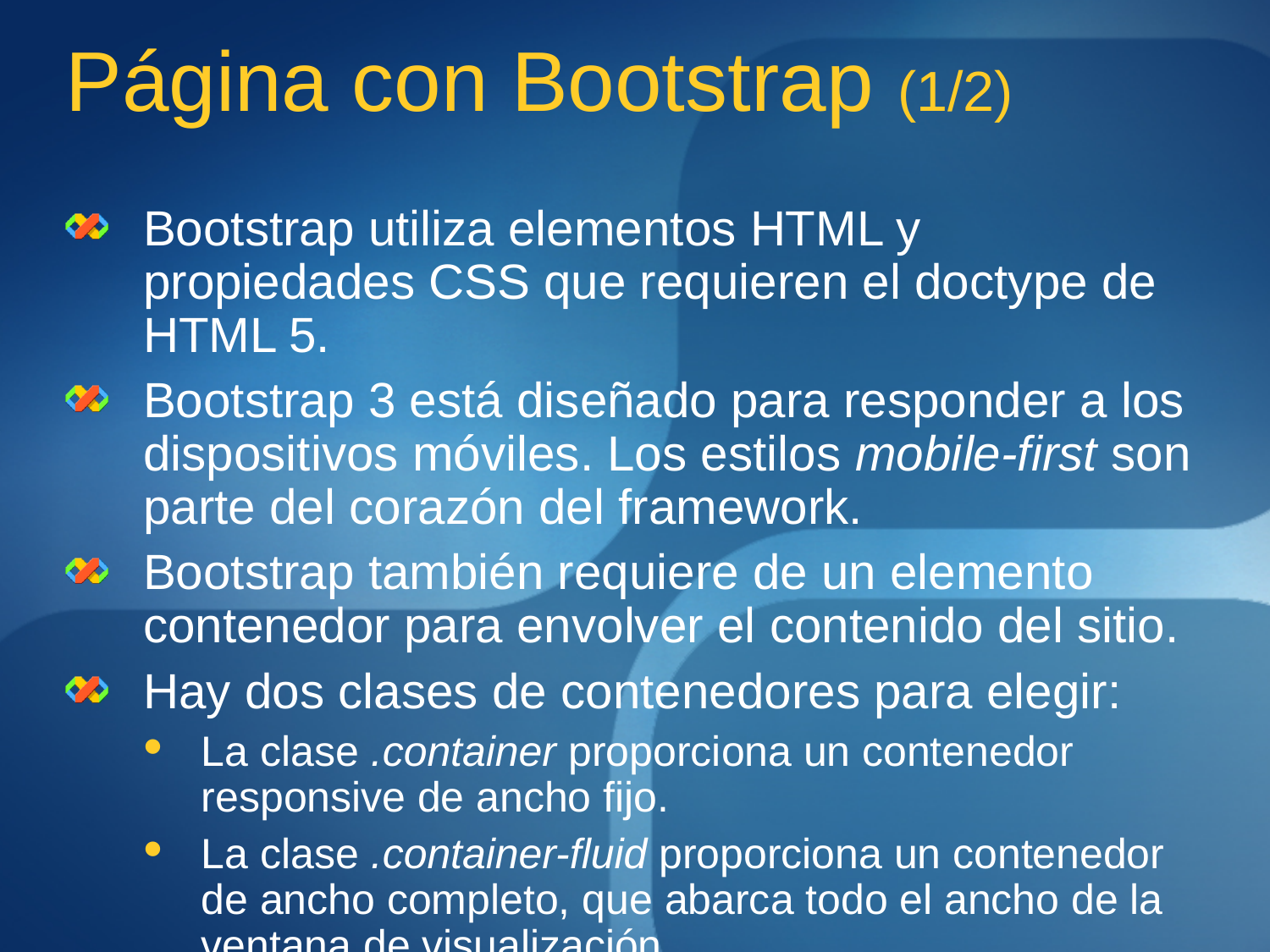

# Página con Bootstrap (1/2)
Bootstrap utiliza elementos HTML y propiedades CSS que requieren el doctype de HTML 5.
Bootstrap 3 está diseñado para responder a los dispositivos móviles. Los estilos mobile-first son parte del corazón del framework.
Bootstrap también requiere de un elemento contenedor para envolver el contenido del sitio.
Hay dos clases de contenedores para elegir:
La clase .container proporciona un contenedor responsive de ancho fijo.
La clase .container-fluid proporciona un contenedor de ancho completo, que abarca todo el ancho de la ventana de visualización .